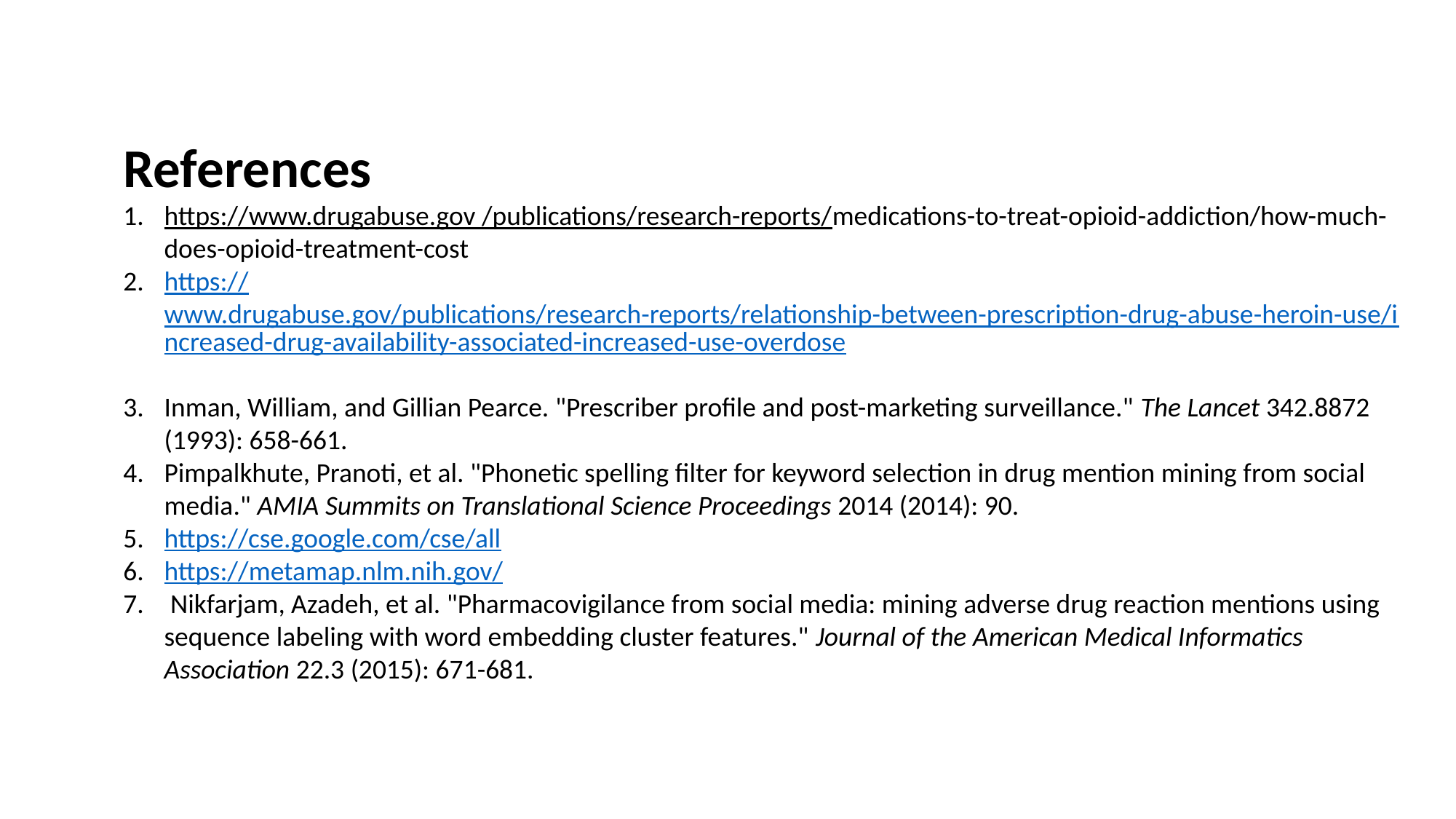

References
https://www.drugabuse.gov /publications/research-reports/medications-to-treat-opioid-addiction/how-much-does-opioid-treatment-cost
https://www.drugabuse.gov/publications/research-reports/relationship-between-prescription-drug-abuse-heroin-use/increased-drug-availability-associated-increased-use-overdose

Inman, William, and Gillian Pearce. "Prescriber profile and post-marketing surveillance." The Lancet 342.8872 (1993): 658-661.
Pimpalkhute, Pranoti, et al. "Phonetic spelling filter for keyword selection in drug mention mining from social media." AMIA Summits on Translational Science Proceedings 2014 (2014): 90.
https://cse.google.com/cse/all
https://metamap.nlm.nih.gov/
 Nikfarjam, Azadeh, et al. "Pharmacovigilance from social media: mining adverse drug reaction mentions using sequence labeling with word embedding cluster features." Journal of the American Medical Informatics Association 22.3 (2015): 671-681.